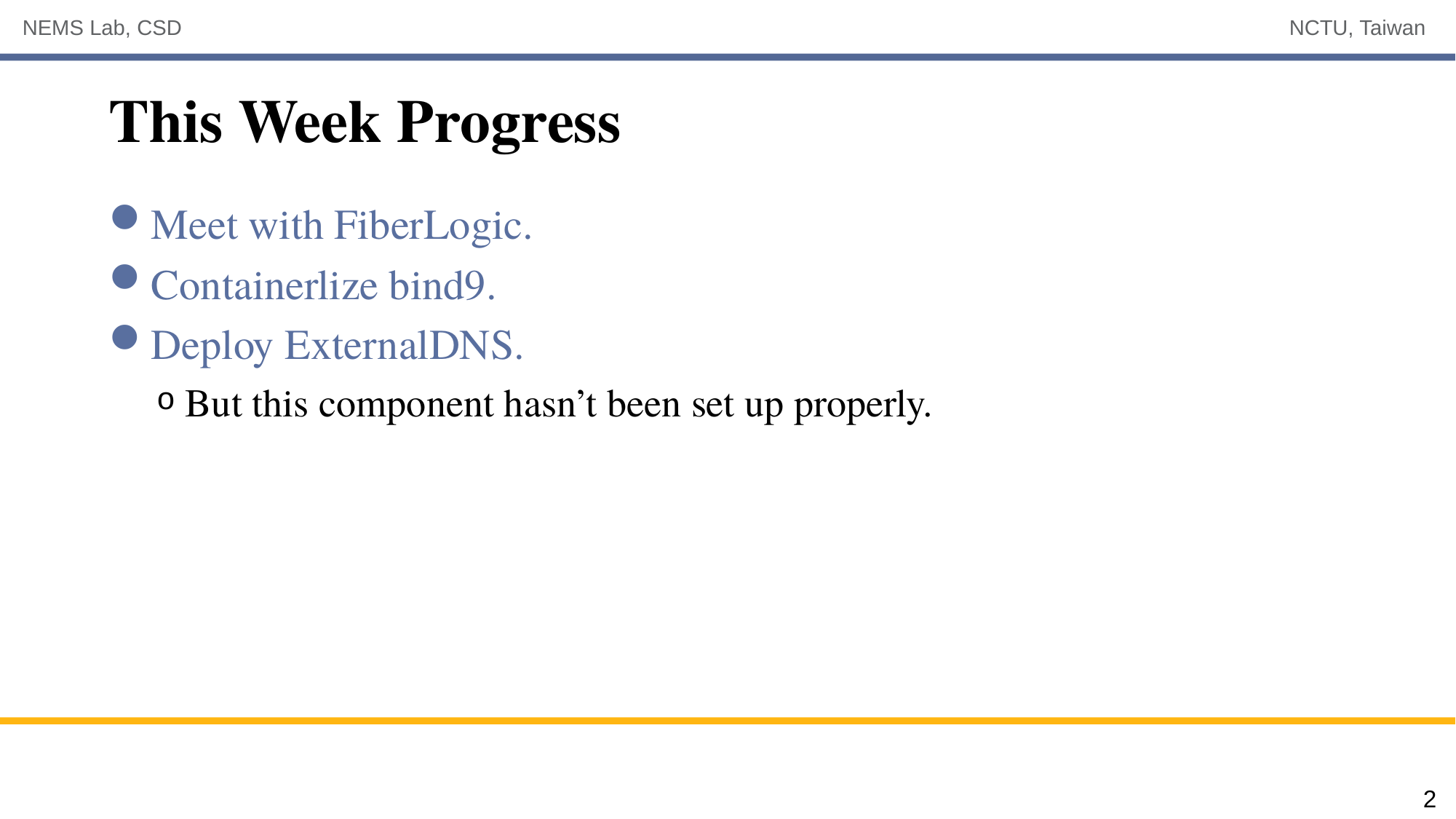

# This Week Progress
Meet with FiberLogic.
Containerlize bind9.
Deploy ExternalDNS.
 But this component hasn’t been set up properly.

2